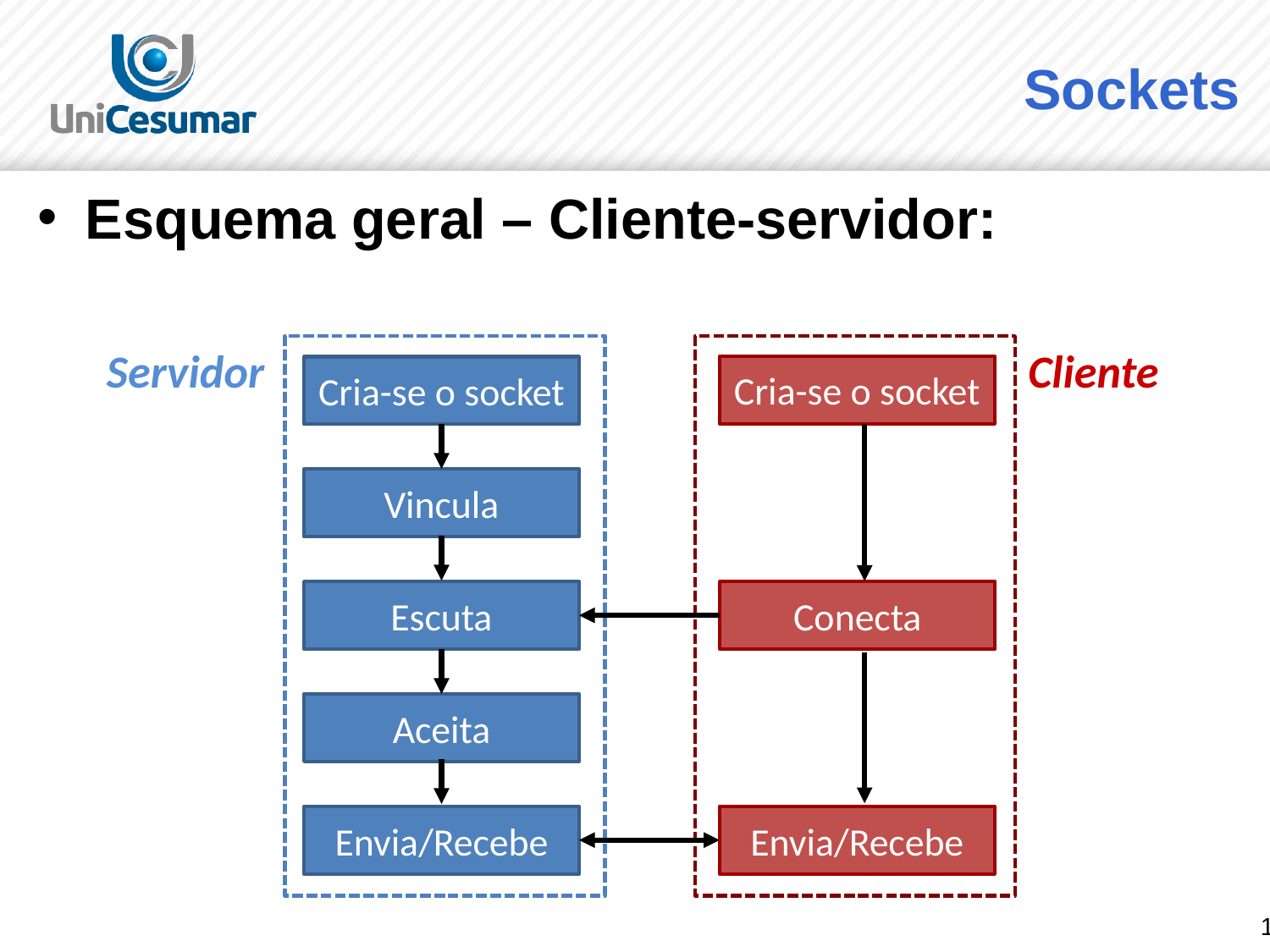

# Sockets
Esquema geral – Cliente-servidor:

Servidor

Cliente
Cria-se o socket
Cria-se o socket
Vincula
Escuta
Conecta
Aceita
Envia/Recebe
Envia/Recebe